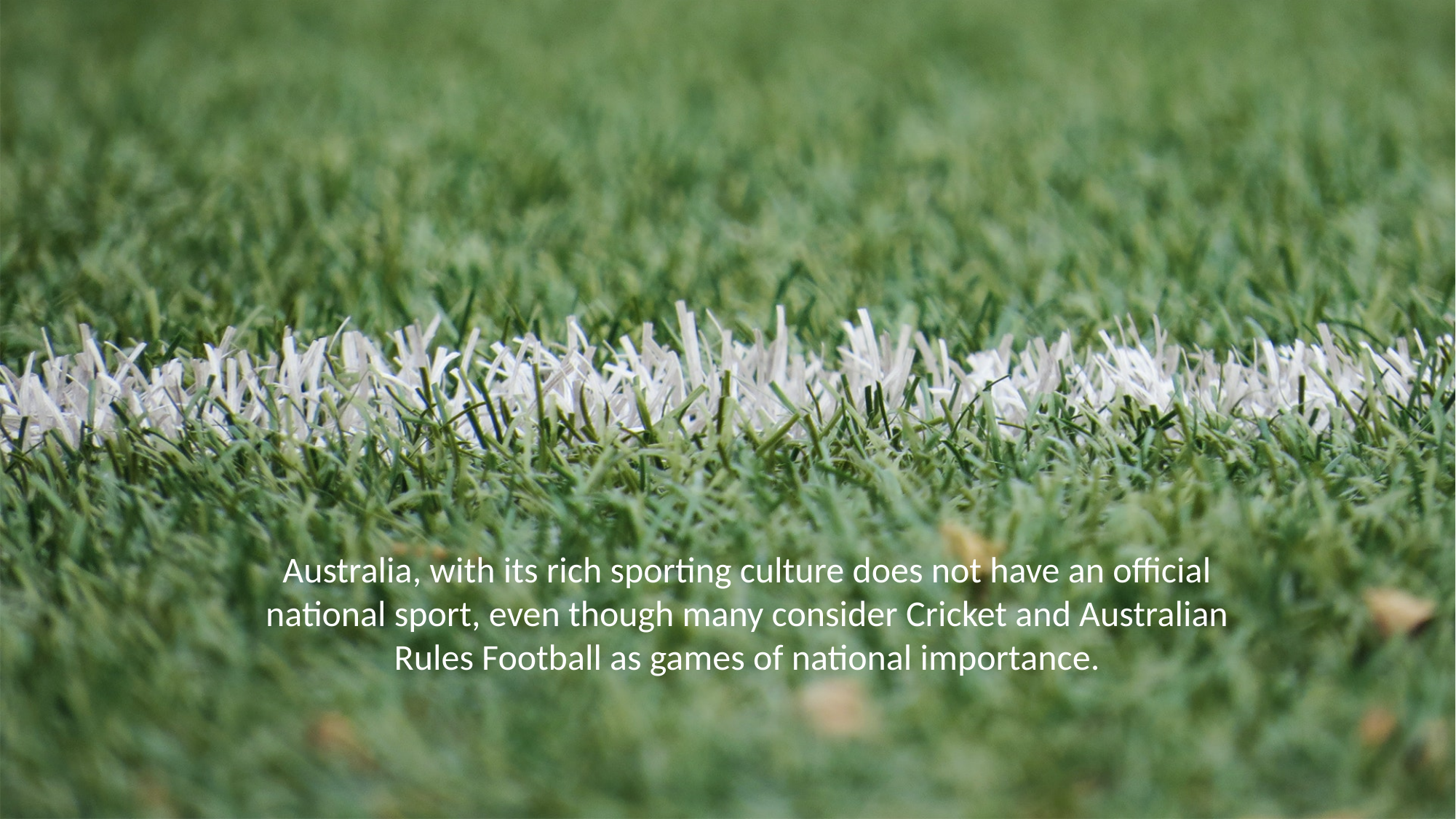

Australia, with its rich sporting culture does not have an official national sport, even though many consider Cricket and Australian Rules Football as games of national importance.